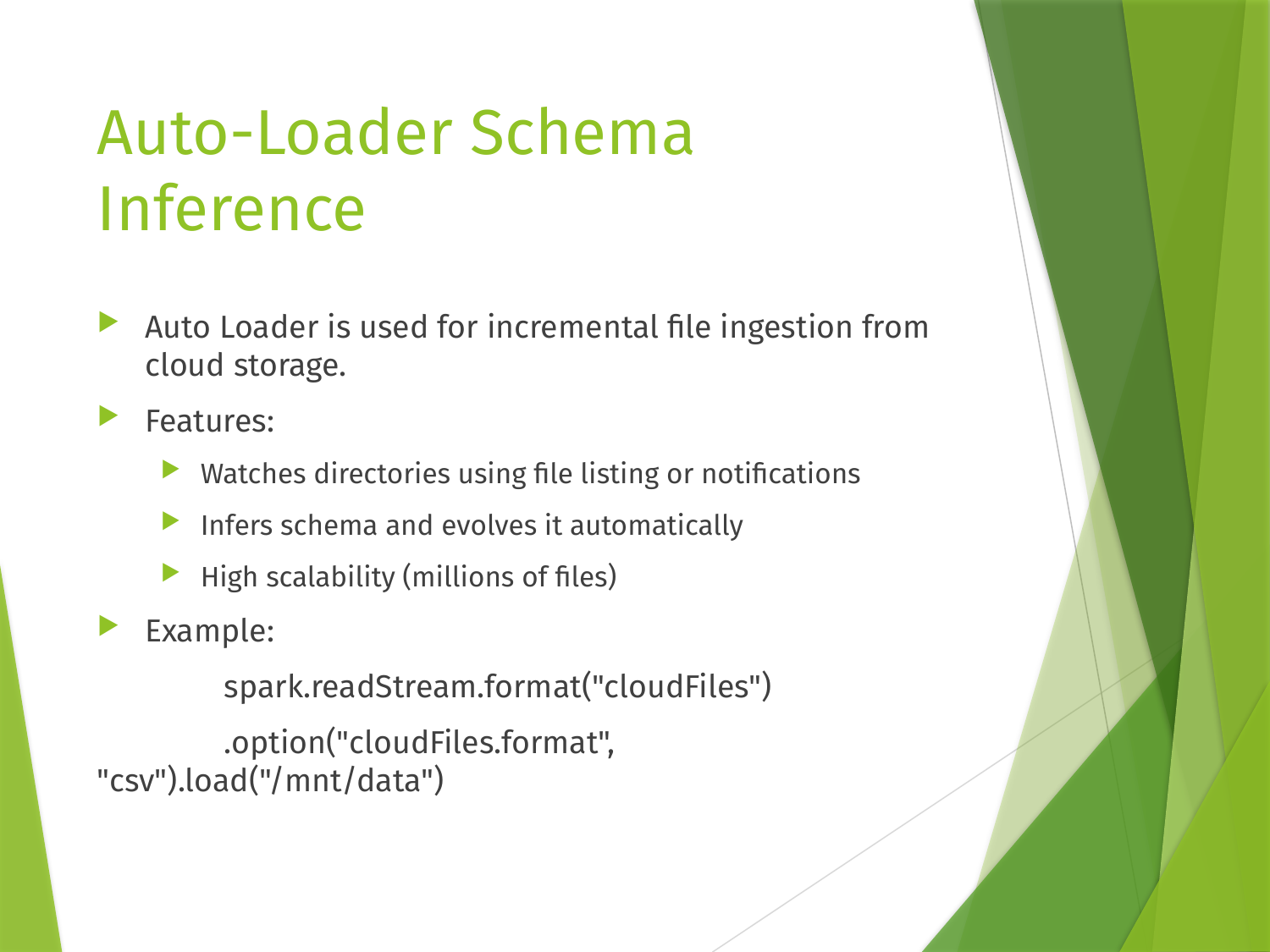

# Auto-Loader Schema Inference
Auto Loader is used for incremental file ingestion from cloud storage.
Features:
Watches directories using file listing or notifications
Infers schema and evolves it automatically
High scalability (millions of files)
Example:
	spark.readStream.format("cloudFiles")
	.option("cloudFiles.format", "csv").load("/mnt/data")